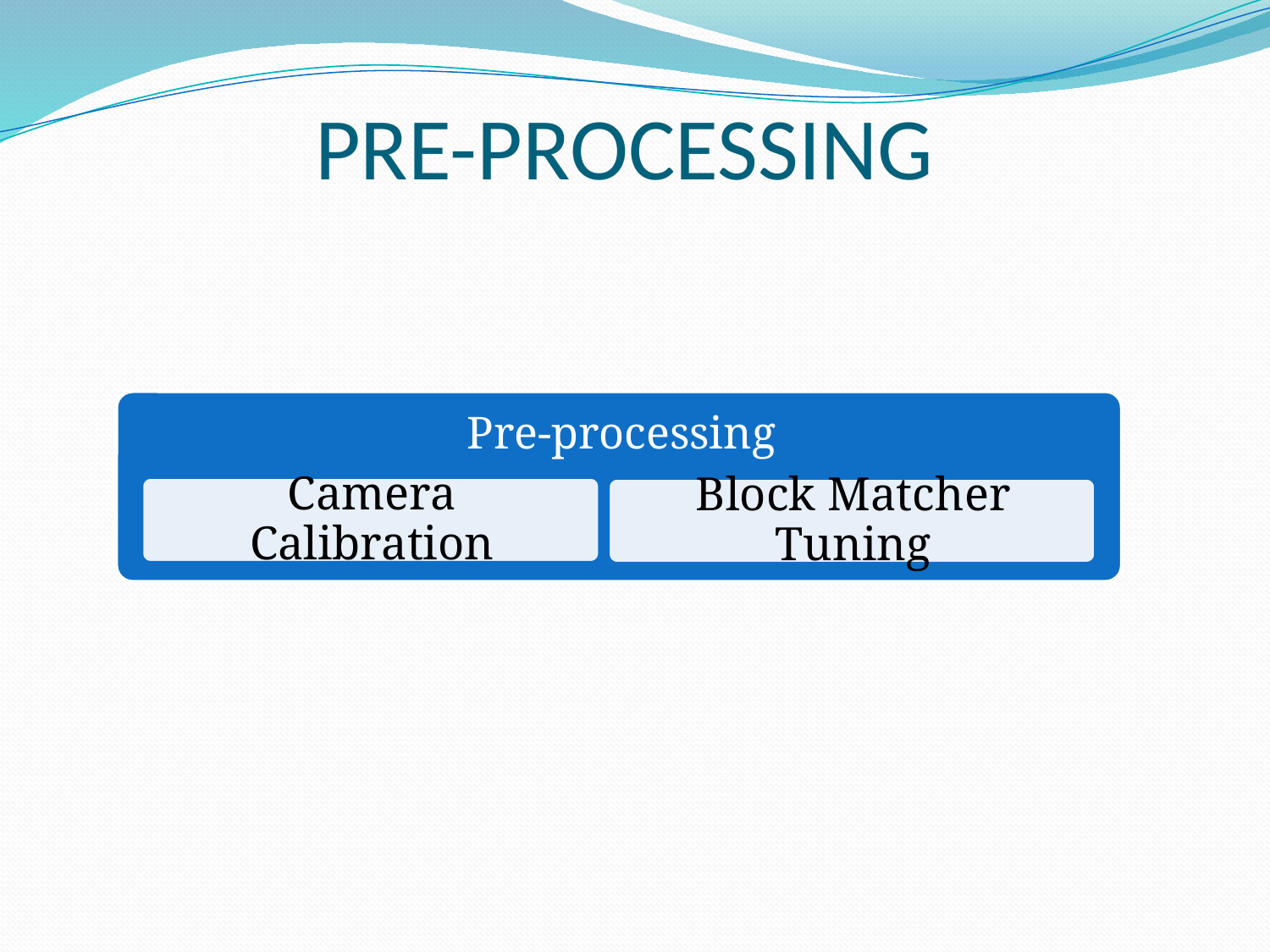

# PRE-PROCESSING

Pre-processing
Camera Calibration
Block Matcher Tuning